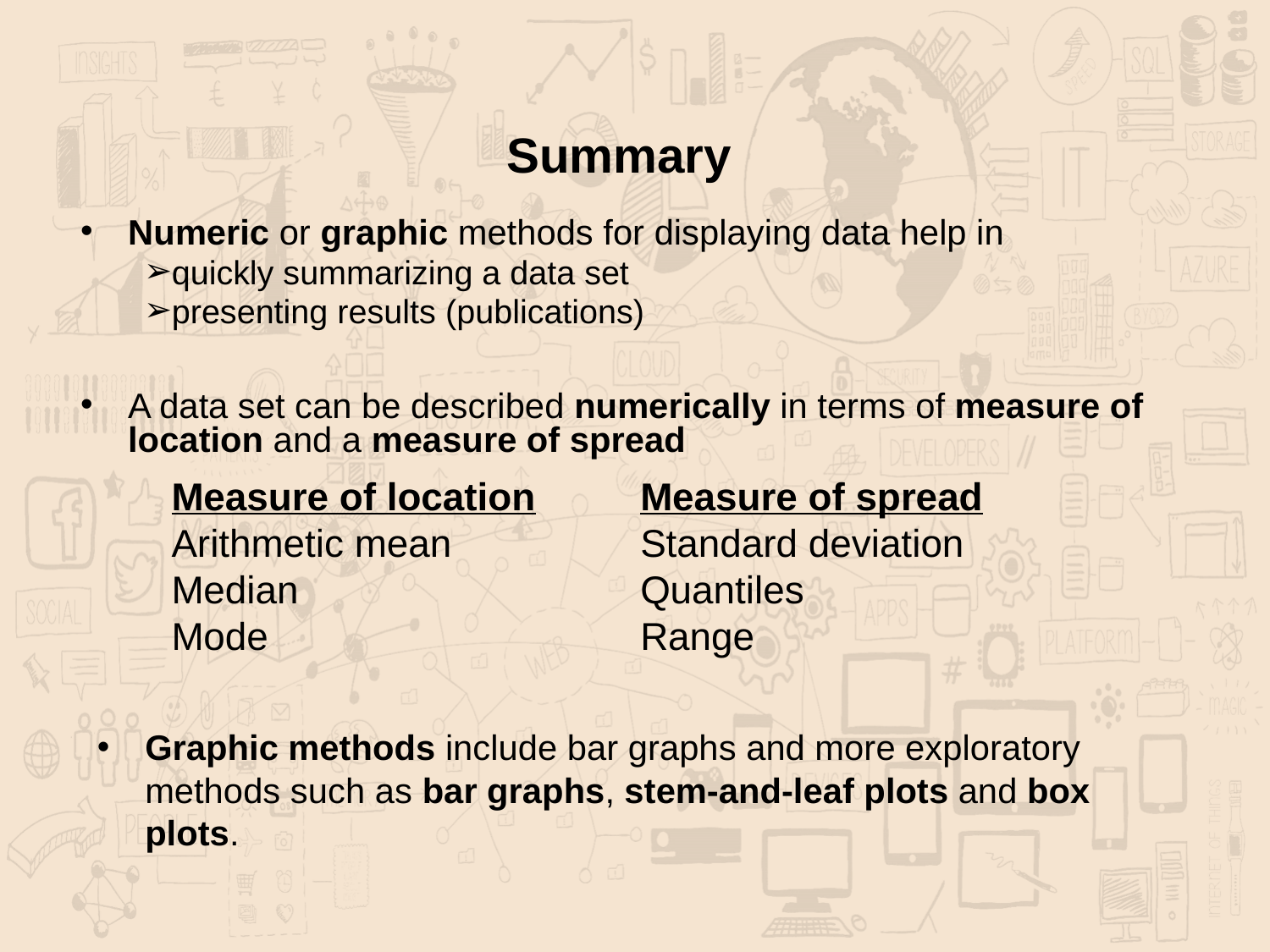

# Summary
Numeric or graphic methods for displaying data help in
quickly summarizing a data set
presenting results (publications)

A data set can be described numerically in terms of measure of location and a measure of spread
Measure of location
Arithmetic mean
Median
Mode

Measure of spread
Standard deviation
Quantiles
Range
Graphic methods include bar graphs and more exploratory methods such as bar graphs, stem-and-leaf plots and box plots.